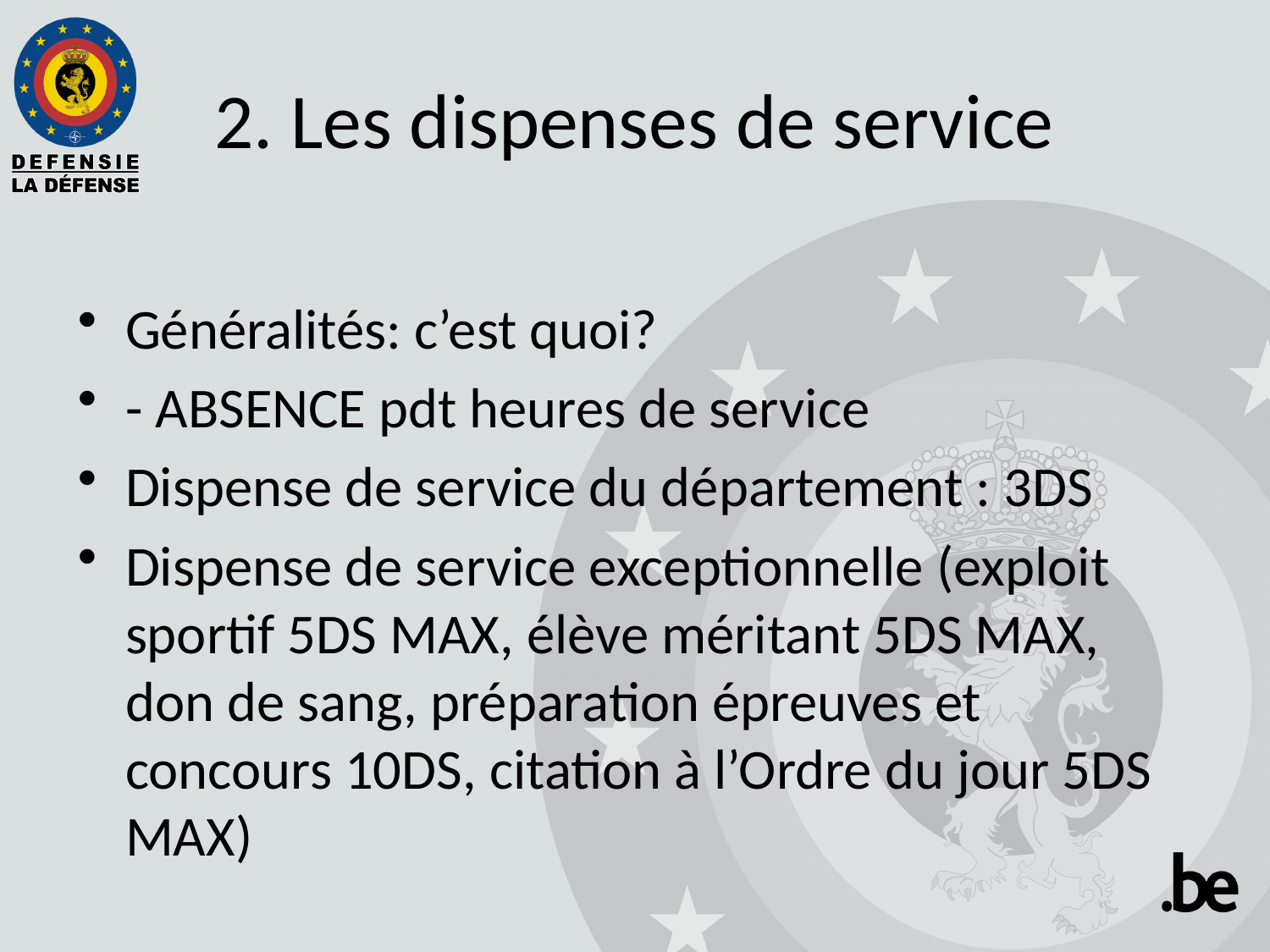

2. Les dispenses de service
Généralités: c’est quoi?
- ABSENCE pdt heures de service
Dispense de service du département : 3DS
Dispense de service exceptionnelle (exploit sportif 5DS MAX, élève méritant 5DS MAX, don de sang, préparation épreuves et concours 10DS, citation à l’Ordre du jour 5DS MAX)

12